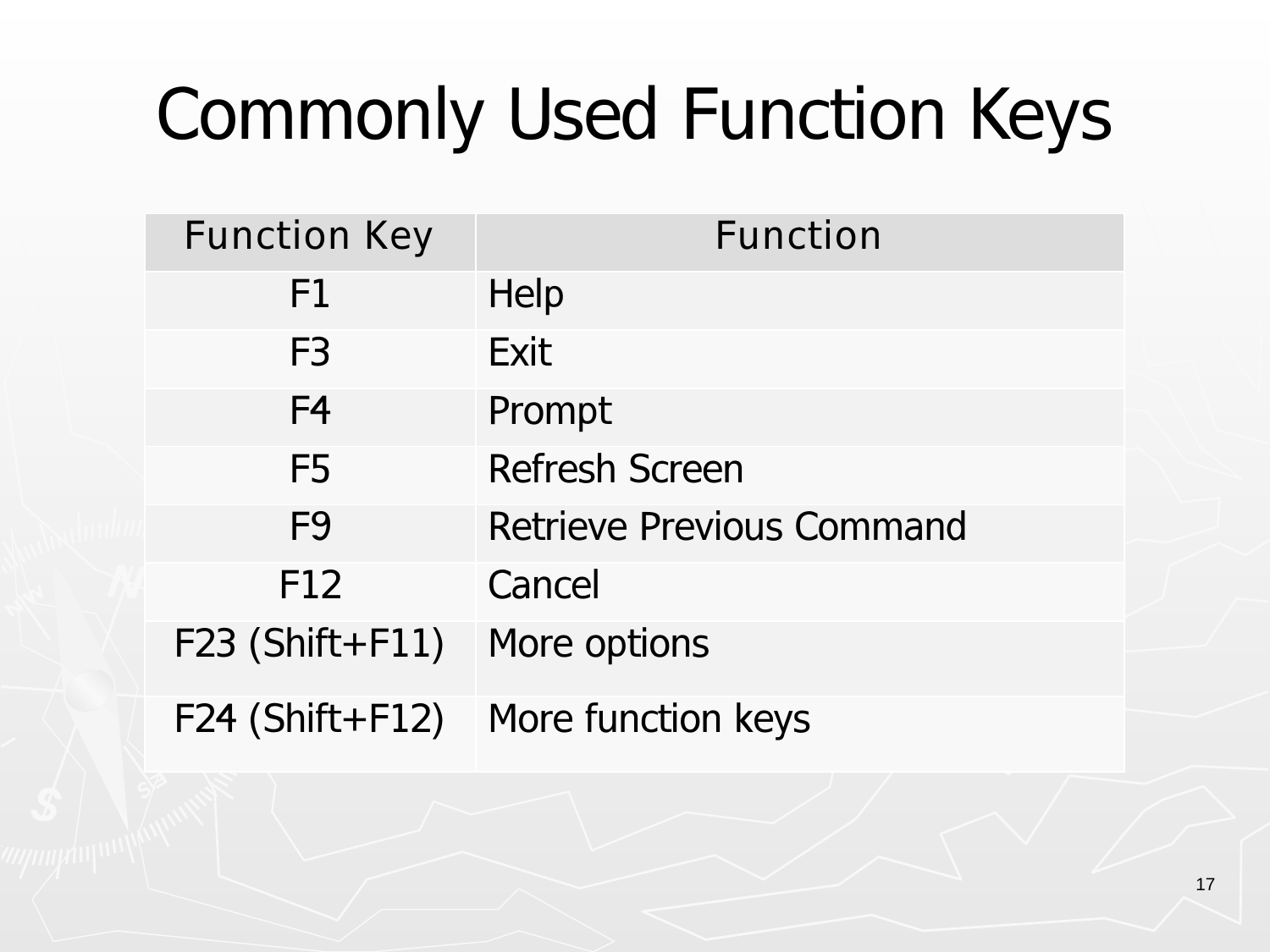

# Commonly Used Function Keys
| Function Key | Function |
| --- | --- |
| F1 | Help |
| F3 | Exit |
| F4 | Prompt |
| F5 | Refresh Screen |
| F9 | Retrieve Previous Command |
| F12 | Cancel |
| F23 (Shift+F11) | More options |
| F24 (Shift+F12) | More function keys |
17